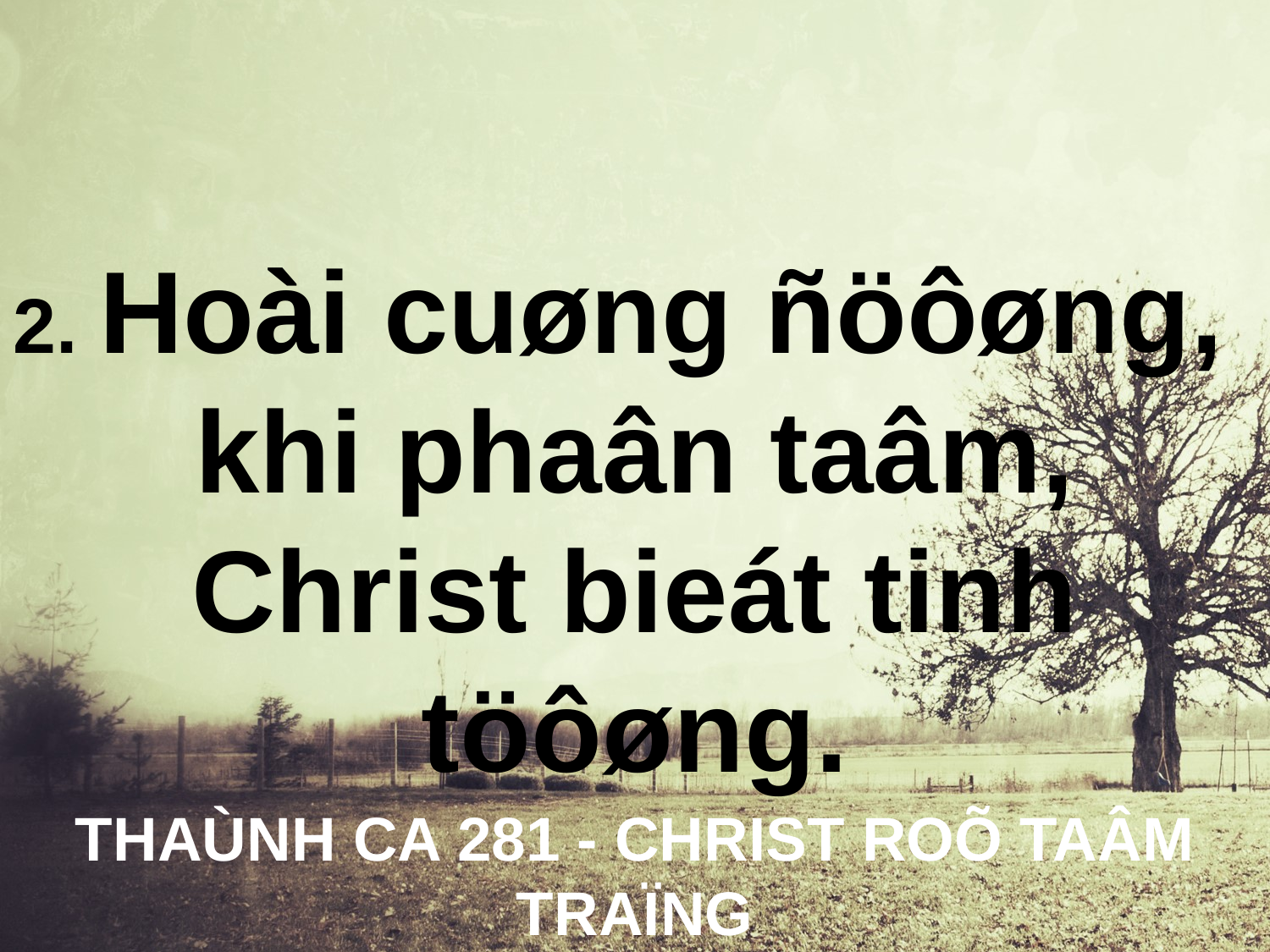

2. Hoài cuøng ñöôøng,
khi phaân taâm, Christ bieát tinh töôøng.
THAÙNH CA 281 - CHRIST ROÕ TAÂM TRAÏNG